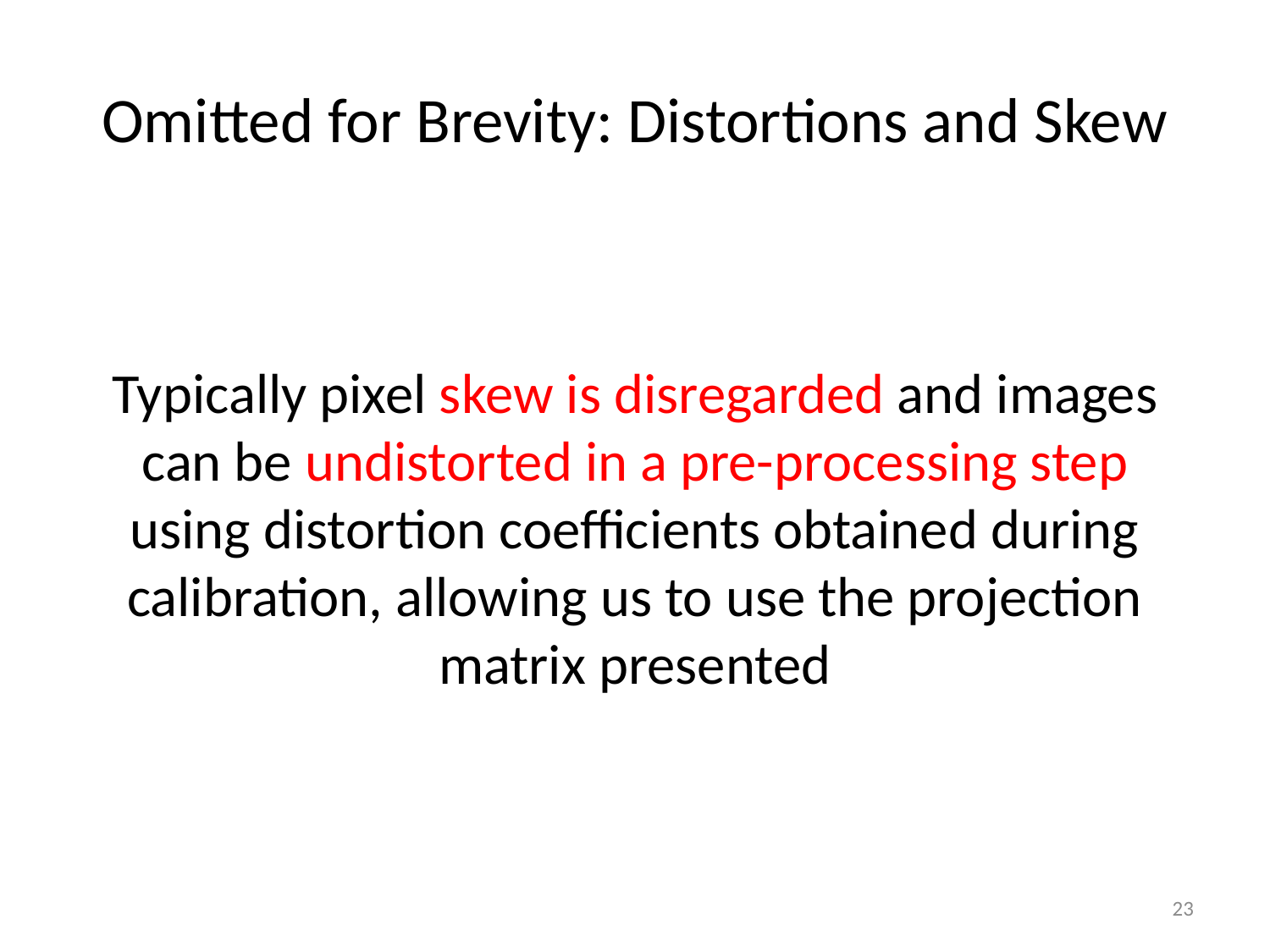

# Omitted for Brevity: Distortions and Skew

Typically pixel skew is disregarded and images can be undistorted in a pre-processing step using distortion coefficients obtained during calibration, allowing us to use the projection matrix presented
23